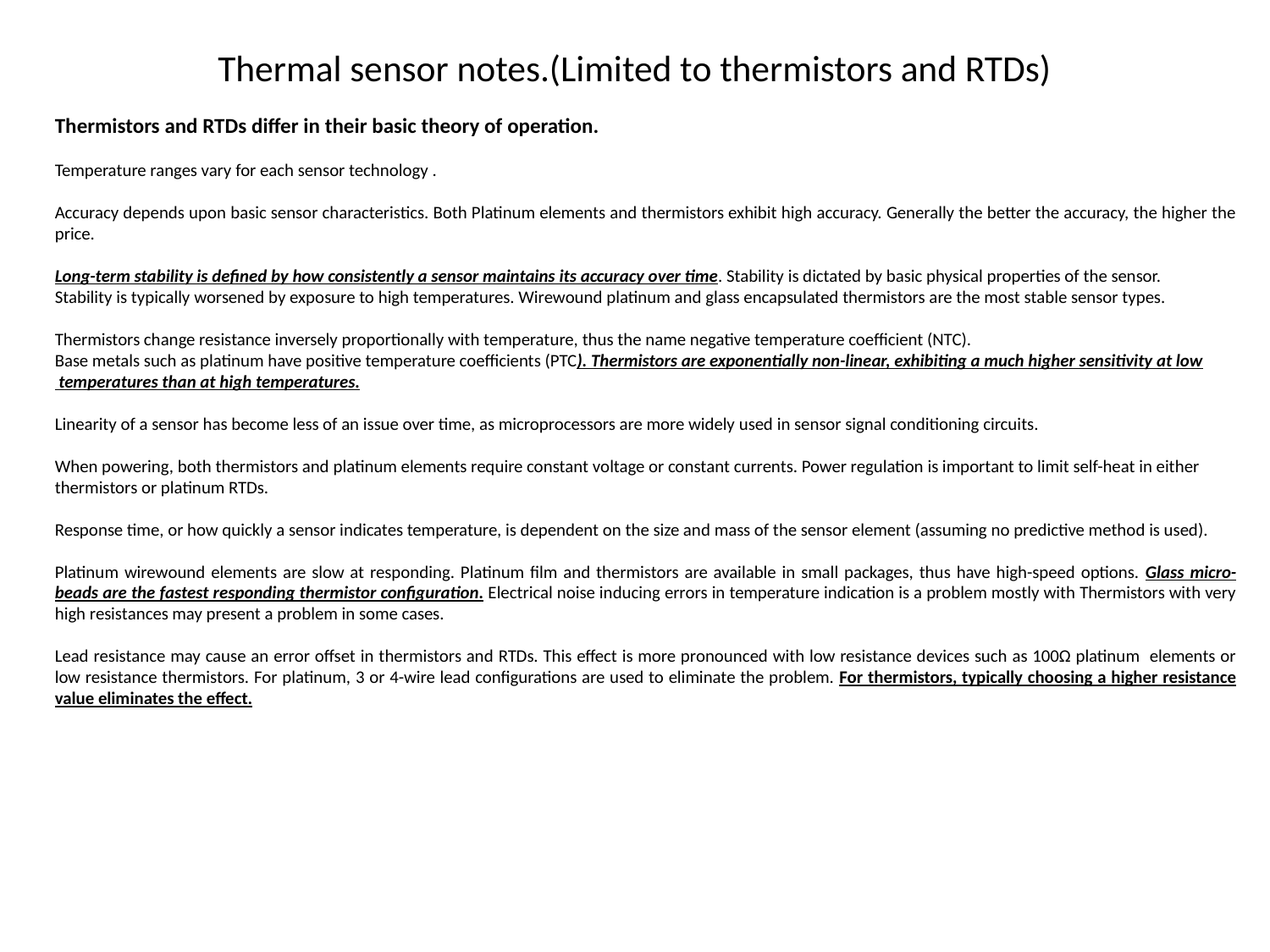

# Thermal sensor notes.(Limited to thermistors and RTDs)
Thermistors and RTDs differ in their basic theory of operation.

Temperature ranges vary for each sensor technology .

Accuracy depends upon basic sensor characteristics. Both Platinum elements and thermistors exhibit high accuracy. Generally the better the accuracy, the higher the price.

Long-term stability is defined by how consistently a sensor maintains its accuracy over time. Stability is dictated by basic physical properties of the sensor.
Stability is typically worsened by exposure to high temperatures. Wirewound platinum and glass encapsulated thermistors are the most stable sensor types.

Thermistors change resistance inversely proportionally with temperature, thus the name negative temperature coefficient (NTC).
Base metals such as platinum have positive temperature coefficients (PTC). Thermistors are exponentially non-linear, exhibiting a much higher sensitivity at low
 temperatures than at high temperatures.

Linearity of a sensor has become less of an issue over time, as microprocessors are more widely used in sensor signal conditioning circuits.

When powering, both thermistors and platinum elements require constant voltage or constant currents. Power regulation is important to limit self-heat in either
thermistors or platinum RTDs.

Response time, or how quickly a sensor indicates temperature, is dependent on the size and mass of the sensor element (assuming no predictive method is used).

Platinum wirewound elements are slow at responding. Platinum film and thermistors are available in small packages, thus have high-speed options. Glass micro-beads are the fastest responding thermistor configuration. Electrical noise inducing errors in temperature indication is a problem mostly with Thermistors with very high resistances may present a problem in some cases.

Lead resistance may cause an error offset in thermistors and RTDs. This effect is more pronounced with low resistance devices such as 100Ω platinum  elements or low resistance thermistors. For platinum, 3 or 4-wire lead configurations are used to eliminate the problem. For thermistors, typically choosing a higher resistance value eliminates the effect.